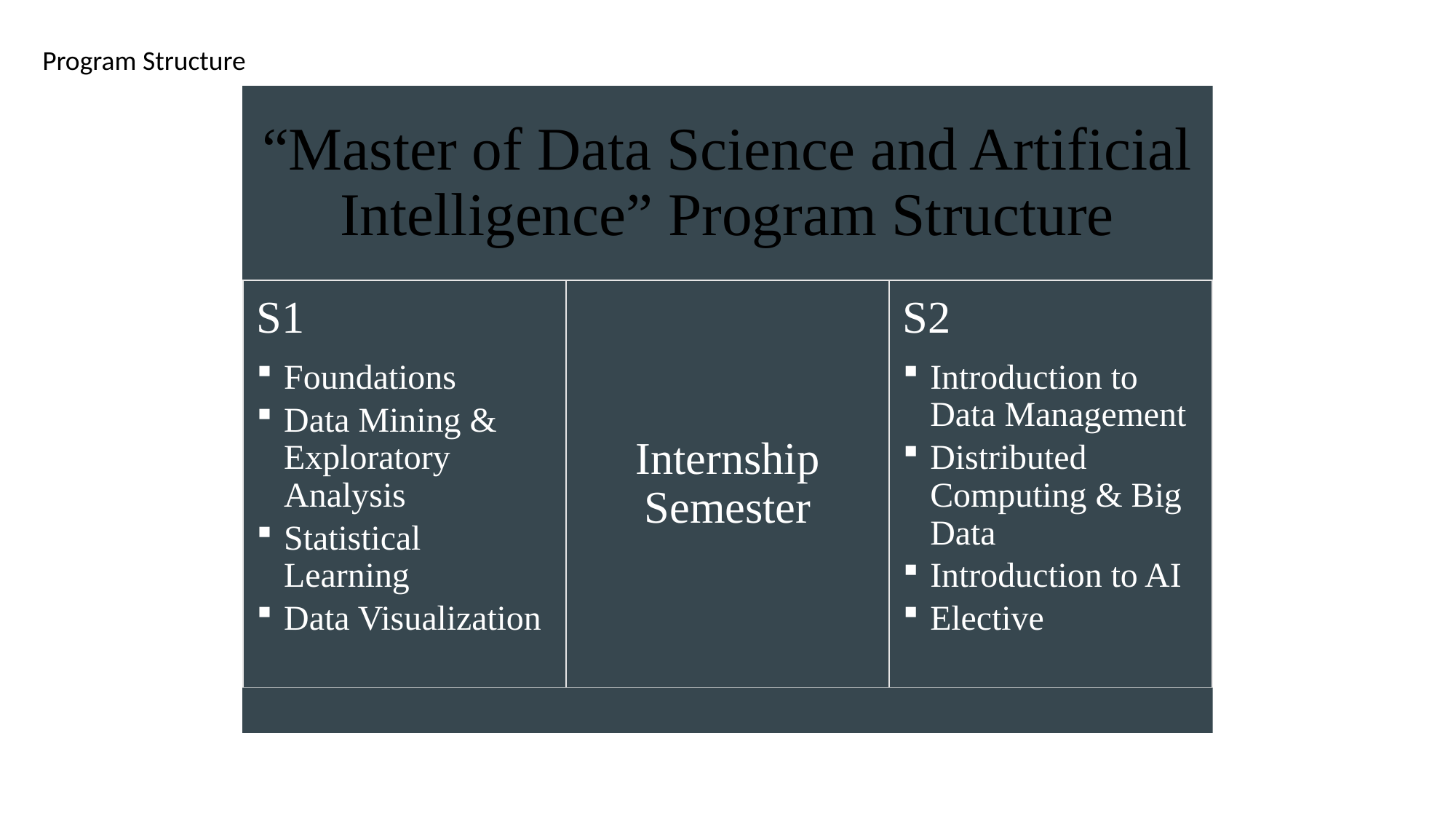

Program Structure
“Master of Data Science and Artificial Intelligence” Program Structure
S1
Foundations
Data Mining & Exploratory Analysis
Statistical Learning
Data Visualization
Internship Semester
S2
Introduction to Data Management
Distributed Computing & Big Data
Introduction to AI
Elective